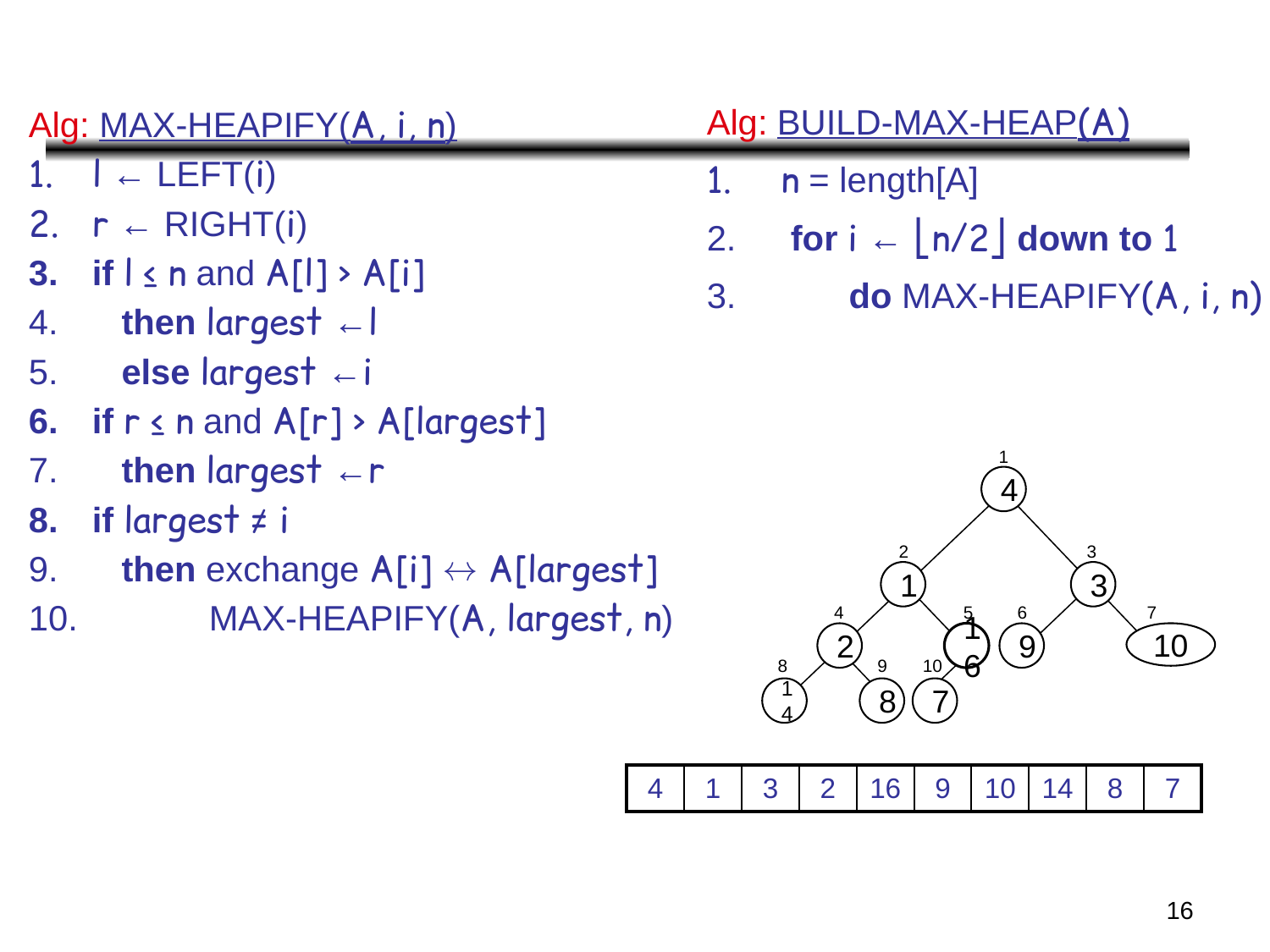

Alg: MAX-HEAPIFY(A, i, n)
l ← LEFT(i)
r ← RIGHT(i)
if l ≤ n and A[l] > A[i]
   then largest ←l
   else largest ←i
if r ≤ n and A[r] > A[largest]
   then largest ←r
if largest ≠ i
   then exchange A[i] ↔ A[largest]
            MAX-HEAPIFY(A, largest, n)
Alg: BUILD-MAX-HEAP(A)
n = length[A]
 for i ← ⎣n/2⎦ down to 1
       do MAX-HEAPIFY(A, i, n)
1
4
2
3
1
3
4
5
6
7
2
16
9
10
8
9
10
14
8
7
| 4 | 1 | 3 | 2 | 16 | 9 | 10 | 14 | 8 | 7 |
| --- | --- | --- | --- | --- | --- | --- | --- | --- | --- |
16